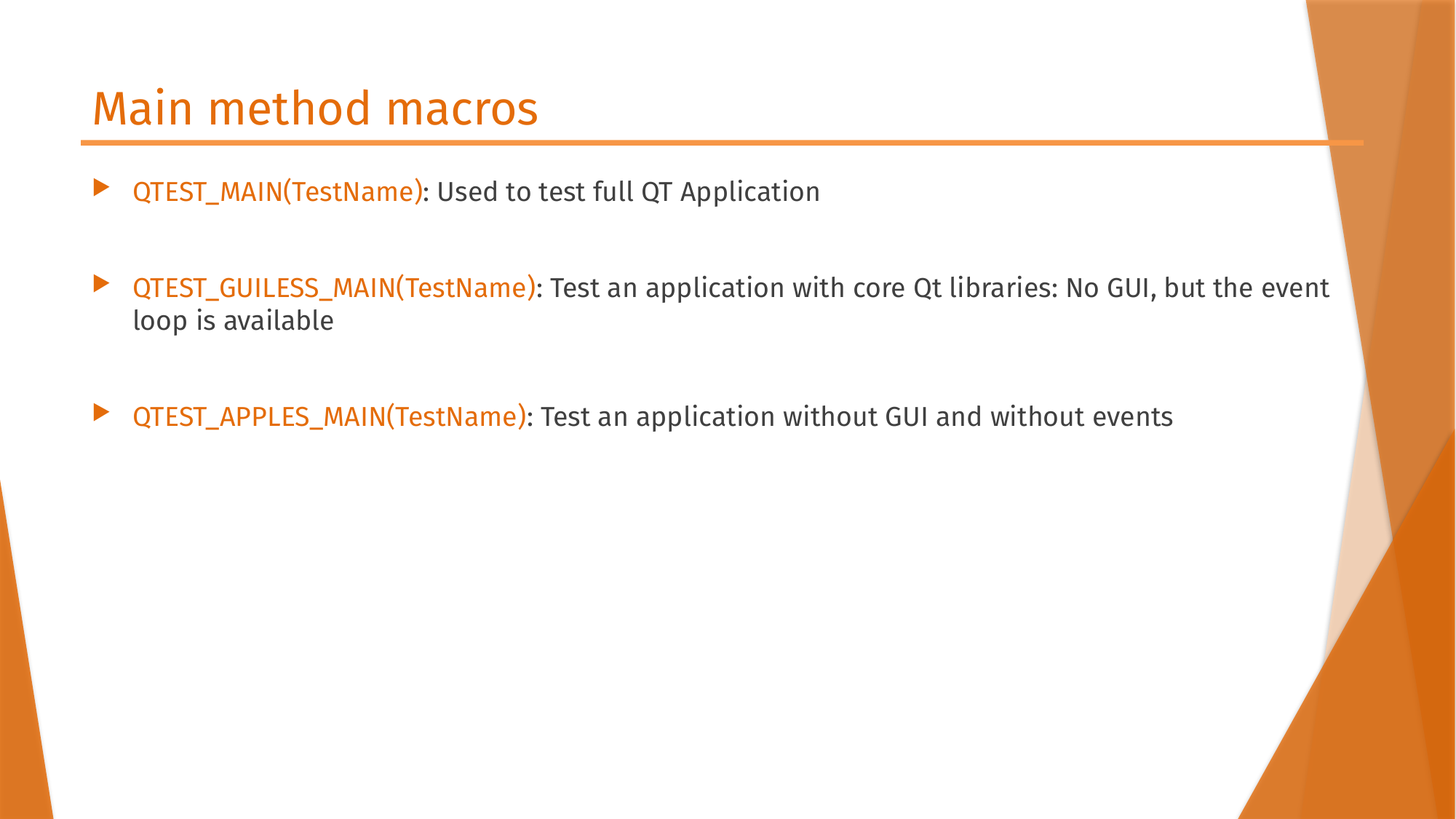

# Main method macros
QTEST_MAIN(TestName): Used to test full QT Application

QTEST_GUILESS_MAIN(TestName): Test an application with core Qt libraries: No GUI, but the event loop is available

QTEST_APPLES_MAIN(TestName): Test an application without GUI and without events